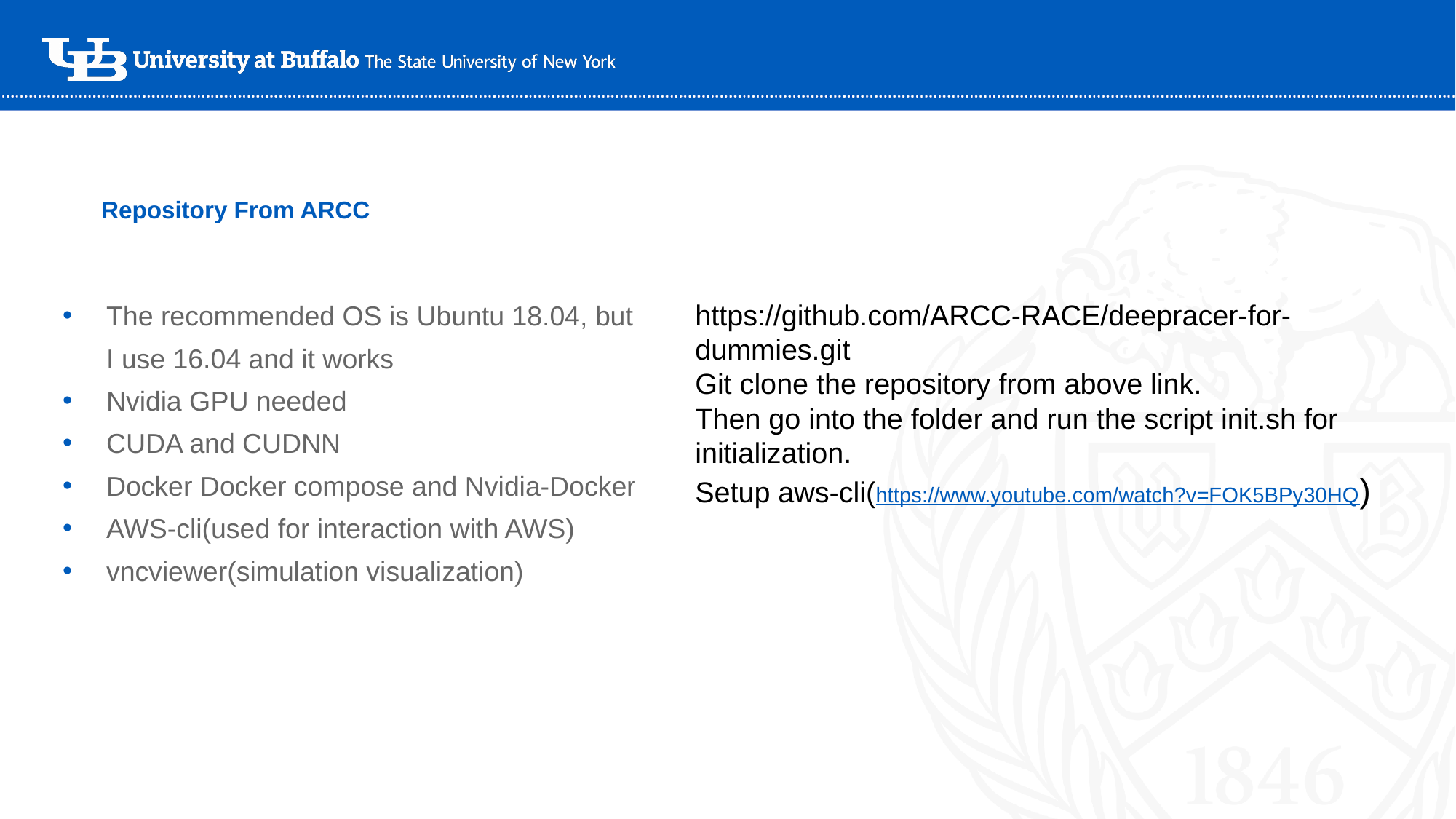

Repository From ARCC
The recommended OS is Ubuntu 18.04, but I use 16.04 and it works
Nvidia GPU needed
CUDA and CUDNN
Docker Docker compose and Nvidia-Docker
AWS-cli(used for interaction with AWS)
vncviewer(simulation visualization)
https://github.com/ARCC-RACE/deepracer-for-dummies.git
Git clone the repository from above link.
Then go into the folder and run the script init.sh for initialization.
Setup aws-cli(https://www.youtube.com/watch?v=FOK5BPy30HQ)